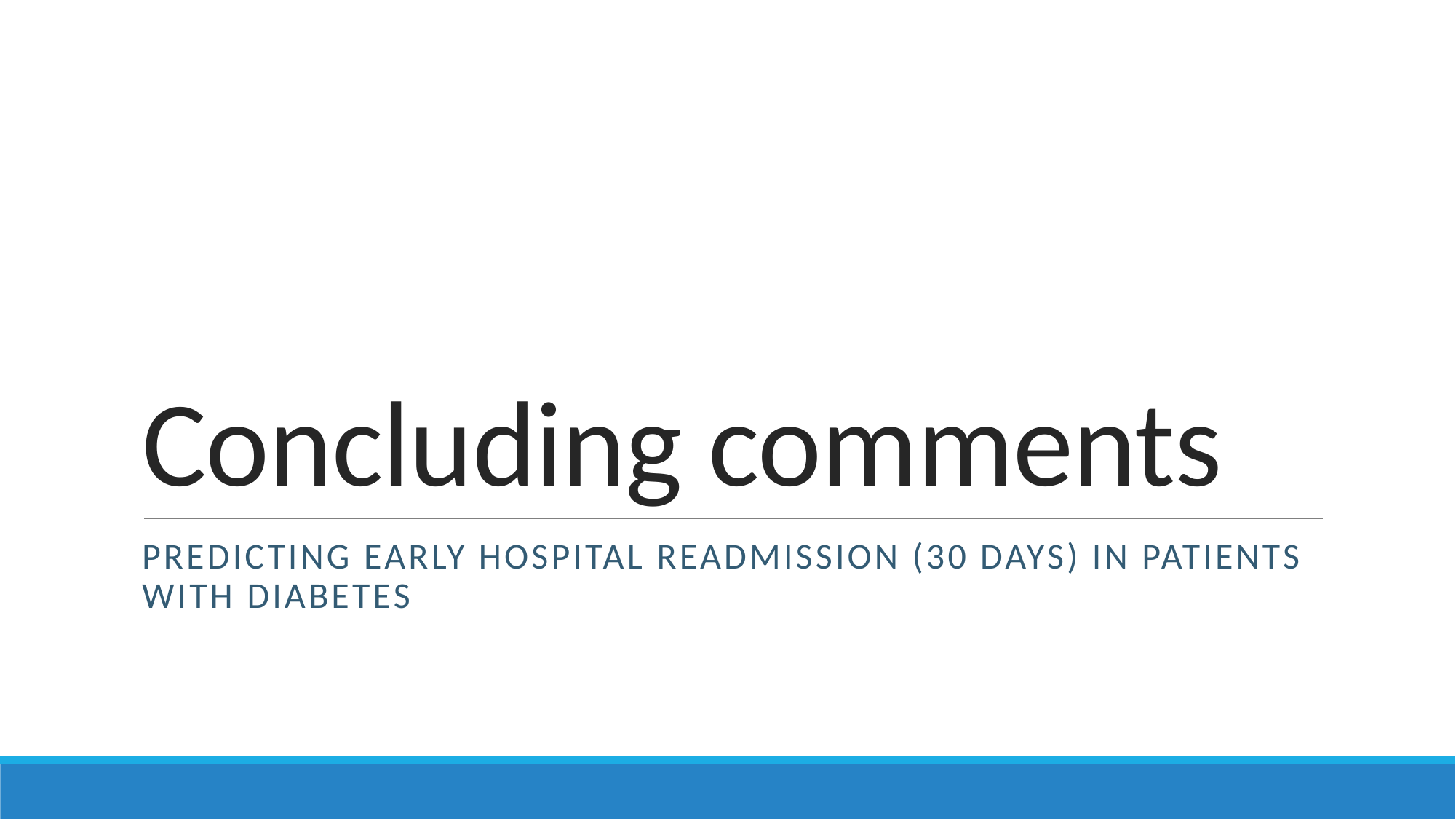

# Concluding comments
Predicting early hospital readmission (30 days) in patients with Diabetes